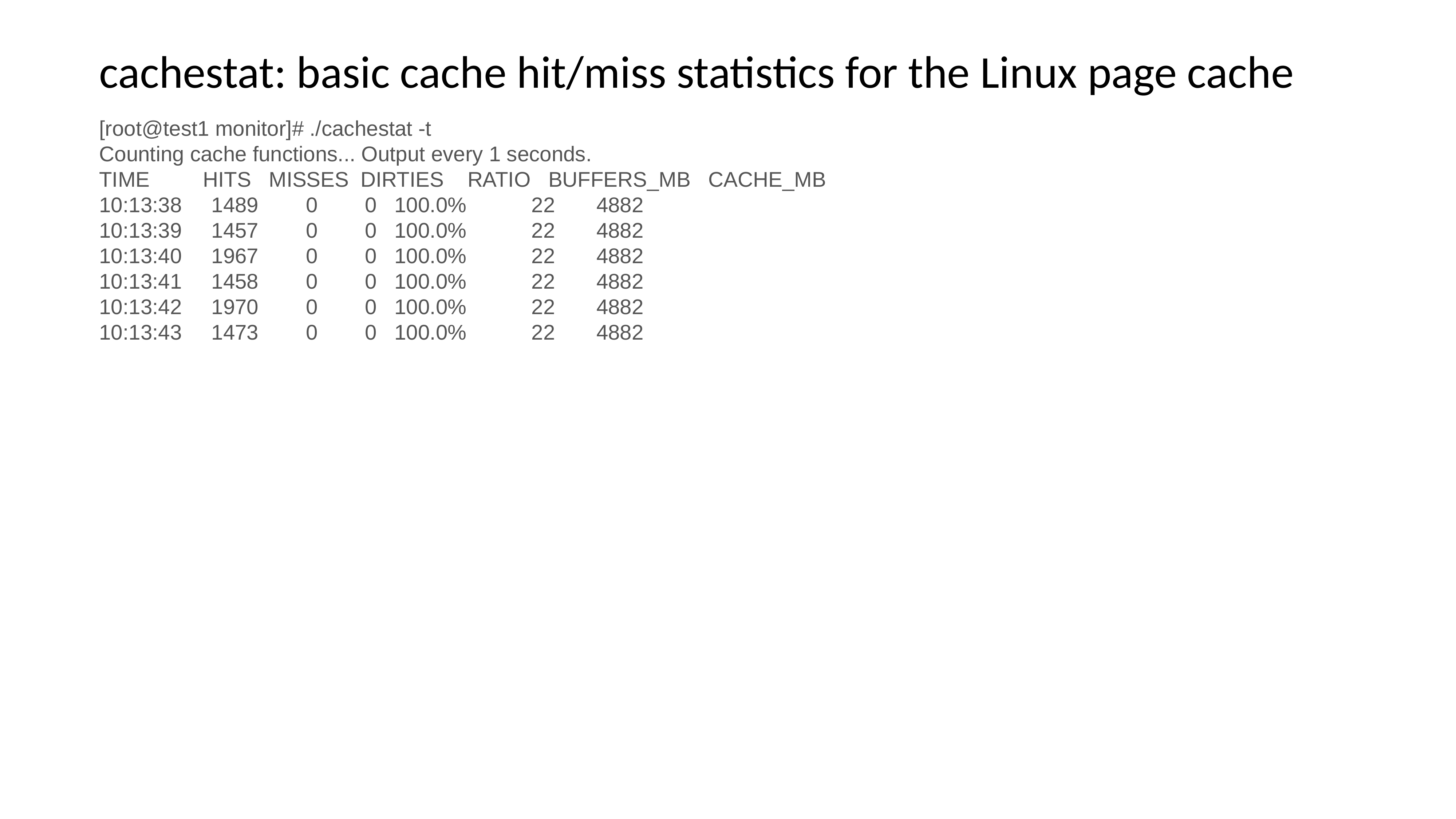

cachestat: basic cache hit/miss statistics for the Linux page cache
[root@test1 monitor]# ./cachestat -t
Counting cache functions... Output every 1 seconds.
TIME         HITS   MISSES  DIRTIES    RATIO   BUFFERS_MB   CACHE_MB
10:13:38     1489        0        0   100.0%           22       4882
10:13:39     1457        0        0   100.0%           22       4882
10:13:40     1967        0        0   100.0%           22       4882
10:13:41     1458        0        0   100.0%           22       4882
10:13:42     1970        0        0   100.0%           22       4882
10:13:43     1473        0        0   100.0%           22       4882